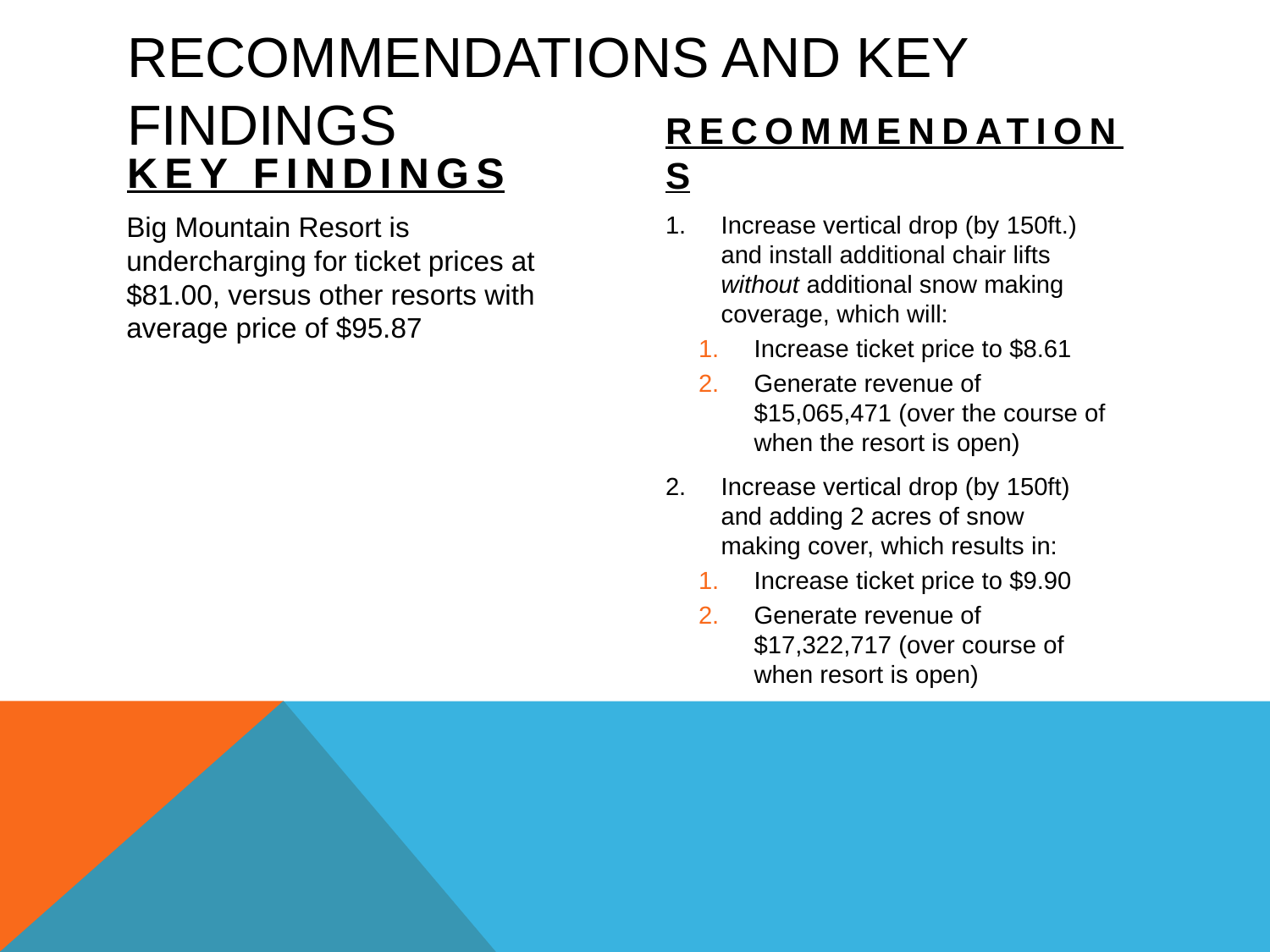

# Recommendations and key findings
KEY FINDINGS
RECOMMENDATIONs
Big Mountain Resort is undercharging for ticket prices at $81.00, versus other resorts with average price of $95.87
Increase vertical drop (by 150ft.) and install additional chair lifts without additional snow making coverage, which will:
Increase ticket price to $8.61
Generate revenue of $15,065,471 (over the course of when the resort is open)
Increase vertical drop (by 150ft) and adding 2 acres of snow making cover, which results in:
Increase ticket price to $9.90
Generate revenue of $17,322,717 (over course of when resort is open)